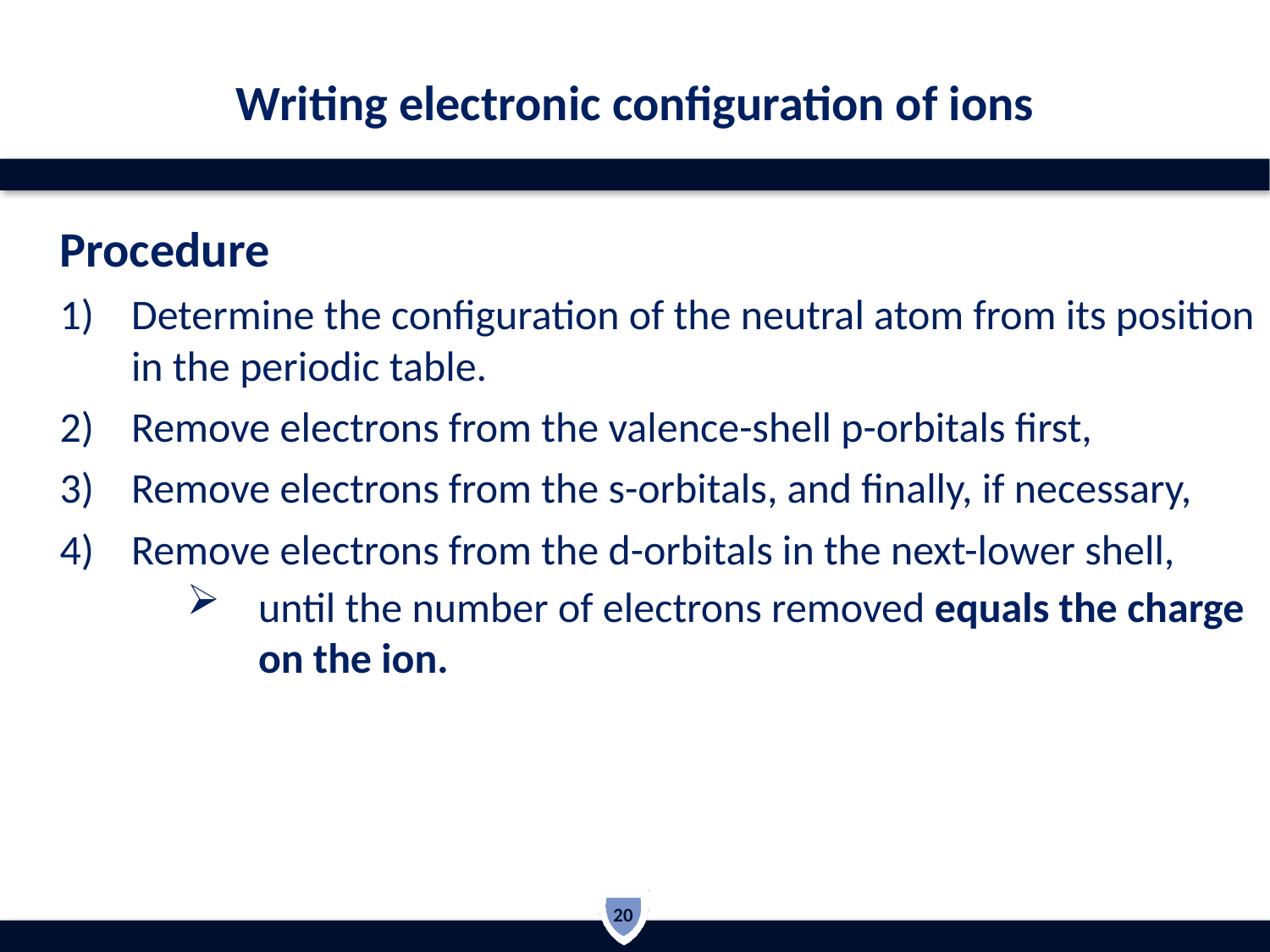

# Writing electronic configuration of ions
Procedure
Determine the configuration of the neutral atom from its position in the periodic table.
Remove electrons from the valence-shell p-orbitals first,
Remove electrons from the s-orbitals, and finally, if necessary,
Remove electrons from the d-orbitals in the next-lower shell,
until the number of electrons removed equals the charge on the ion.
20